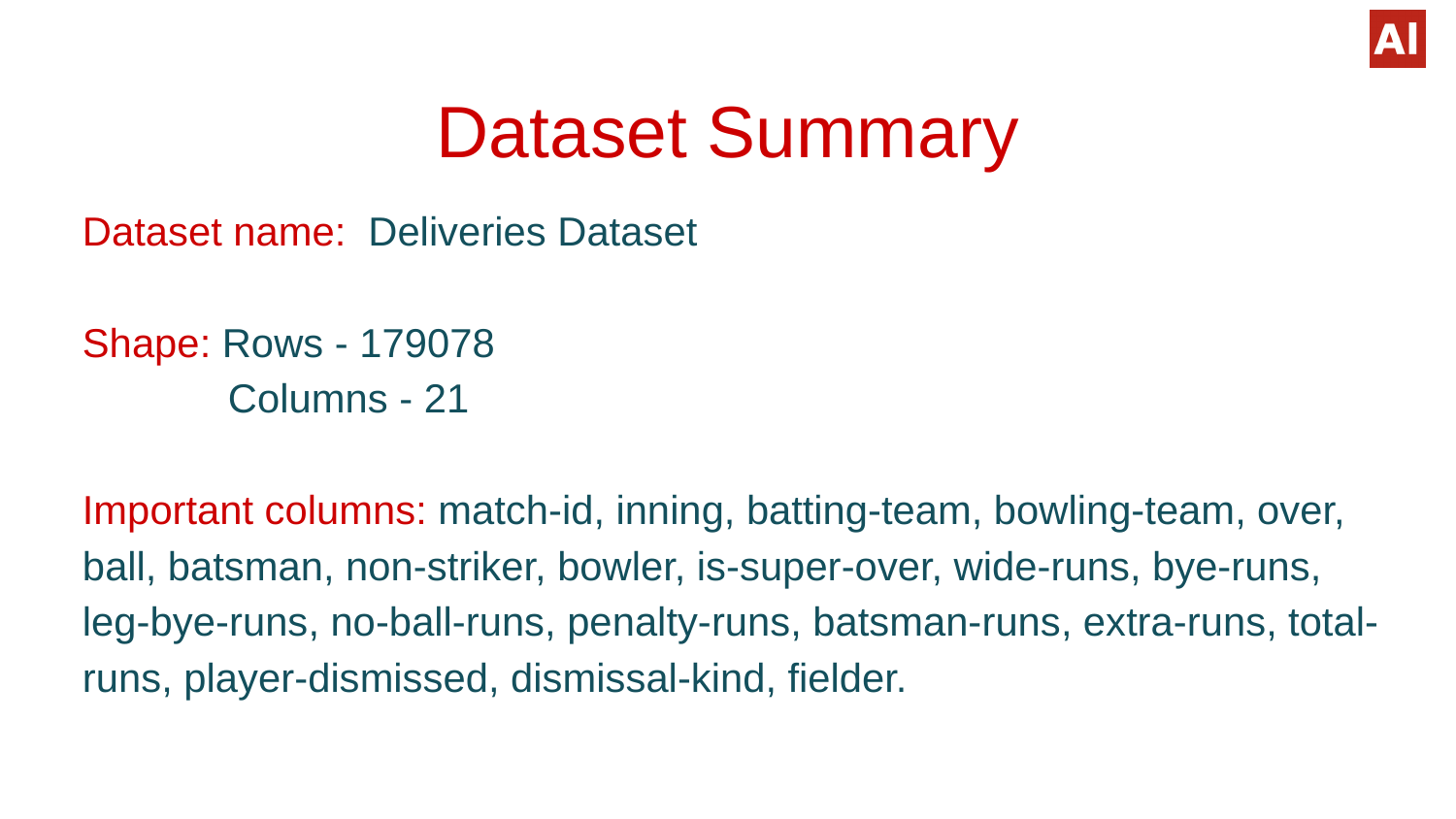

# Dataset Summary
Dataset name:  Deliveries Dataset

Shape: Rows - 179078
	Columns - 21

Important columns: match-id, inning, batting-team, bowling-team, over, ball, batsman, non-striker, bowler, is-super-over, wide-runs, bye-runs, leg-bye-runs, no-ball-runs, penalty-runs, batsman-runs, extra-runs, total-runs, player-dismissed, dismissal-kind, fielder.